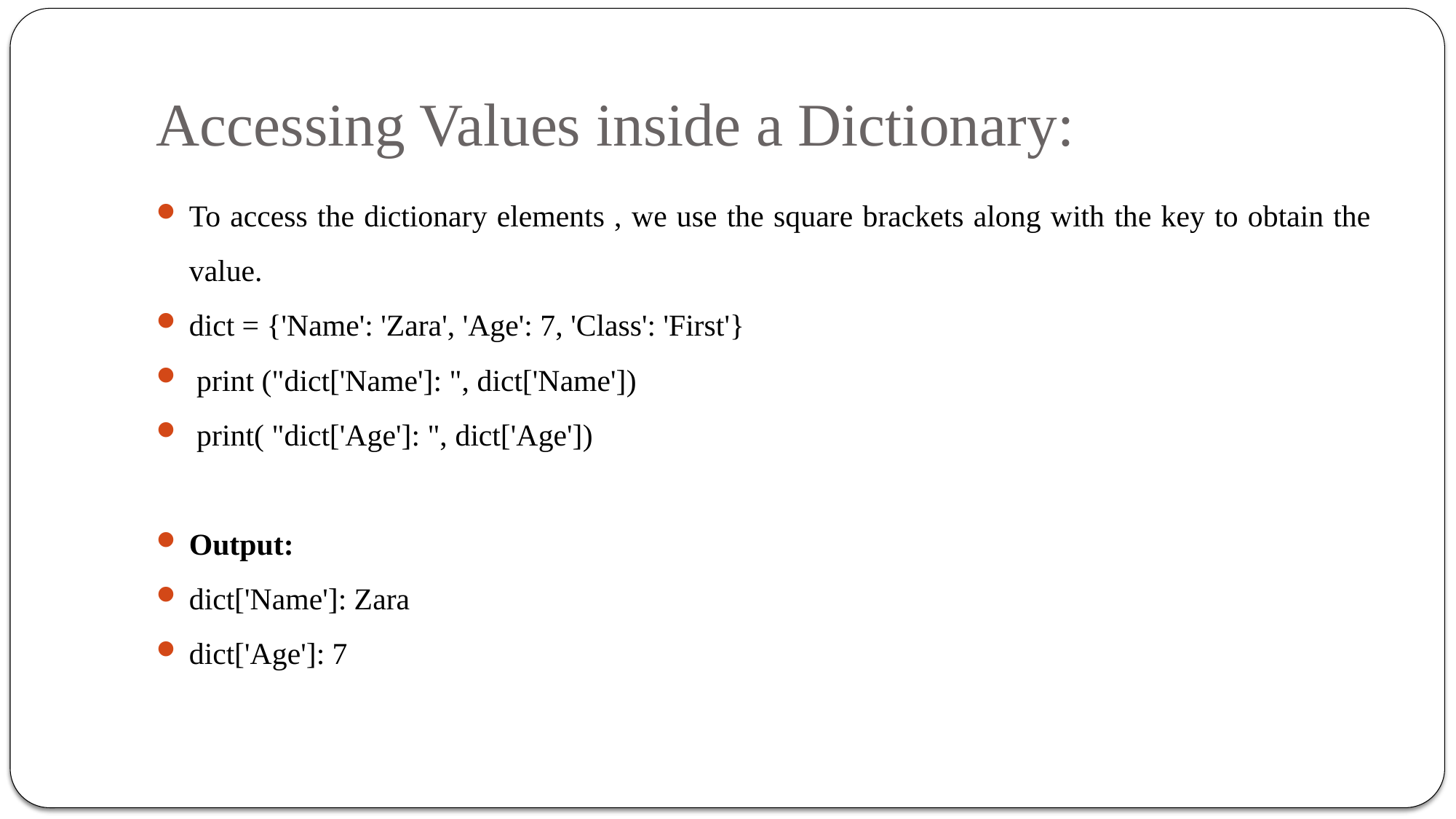

# Accessing Values inside a Dictionary:
To access the dictionary elements , we use the square brackets along with the key to obtain the value.
dict = {'Name': 'Zara', 'Age': 7, 'Class': 'First'}
 print ("dict['Name']: ", dict['Name'])
 print( "dict['Age']: ", dict['Age'])

Output:
dict['Name']: Zara
dict['Age']: 7